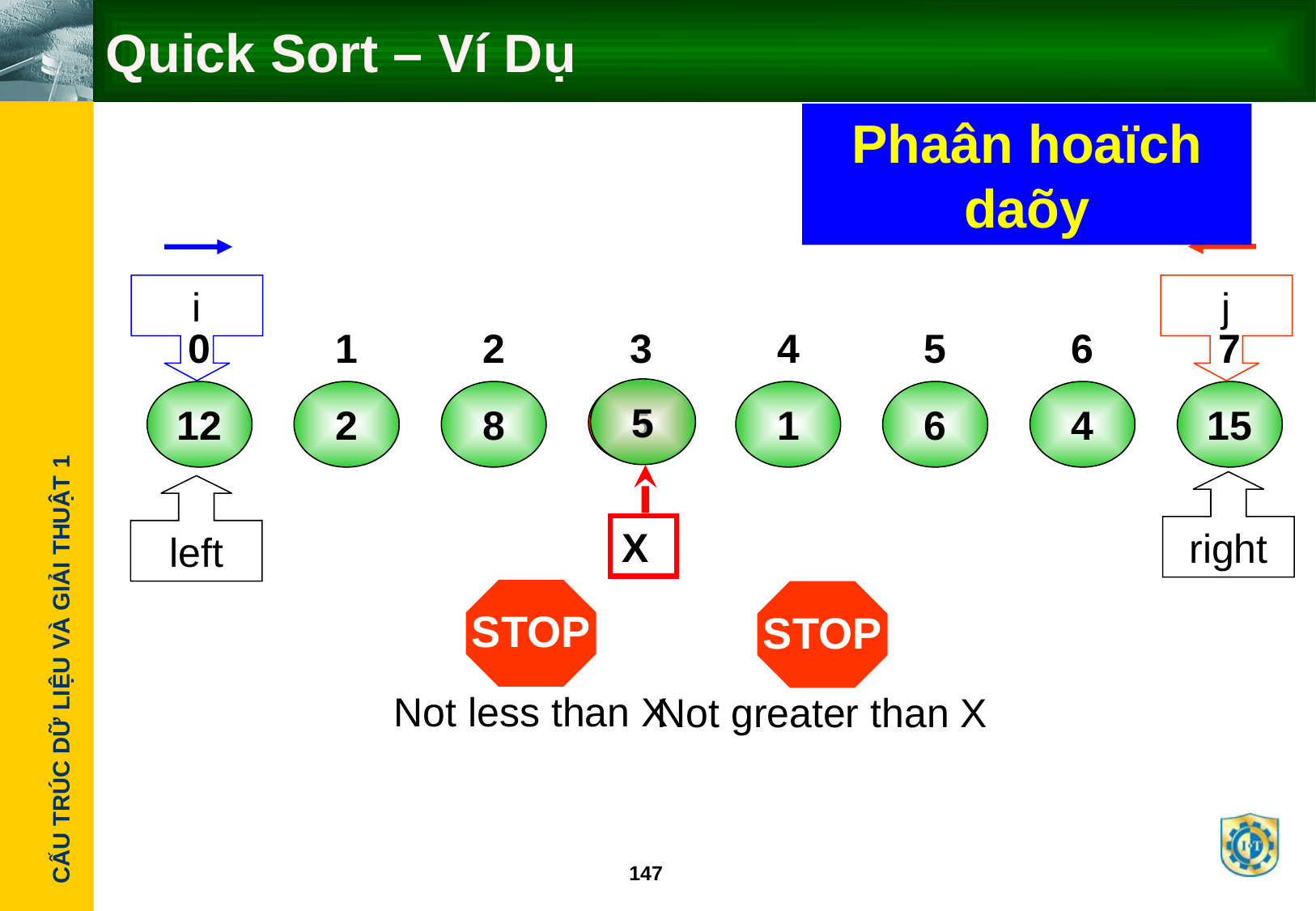

# Quick Sort – Ví Dụ
Phaân hoaïch daõy

j

i
0
1
2
3
4
5
6
7
5
12
2
8
5

X
1
6
4
15
right
left
STOP
Not less than X
STOP
Not greater than X